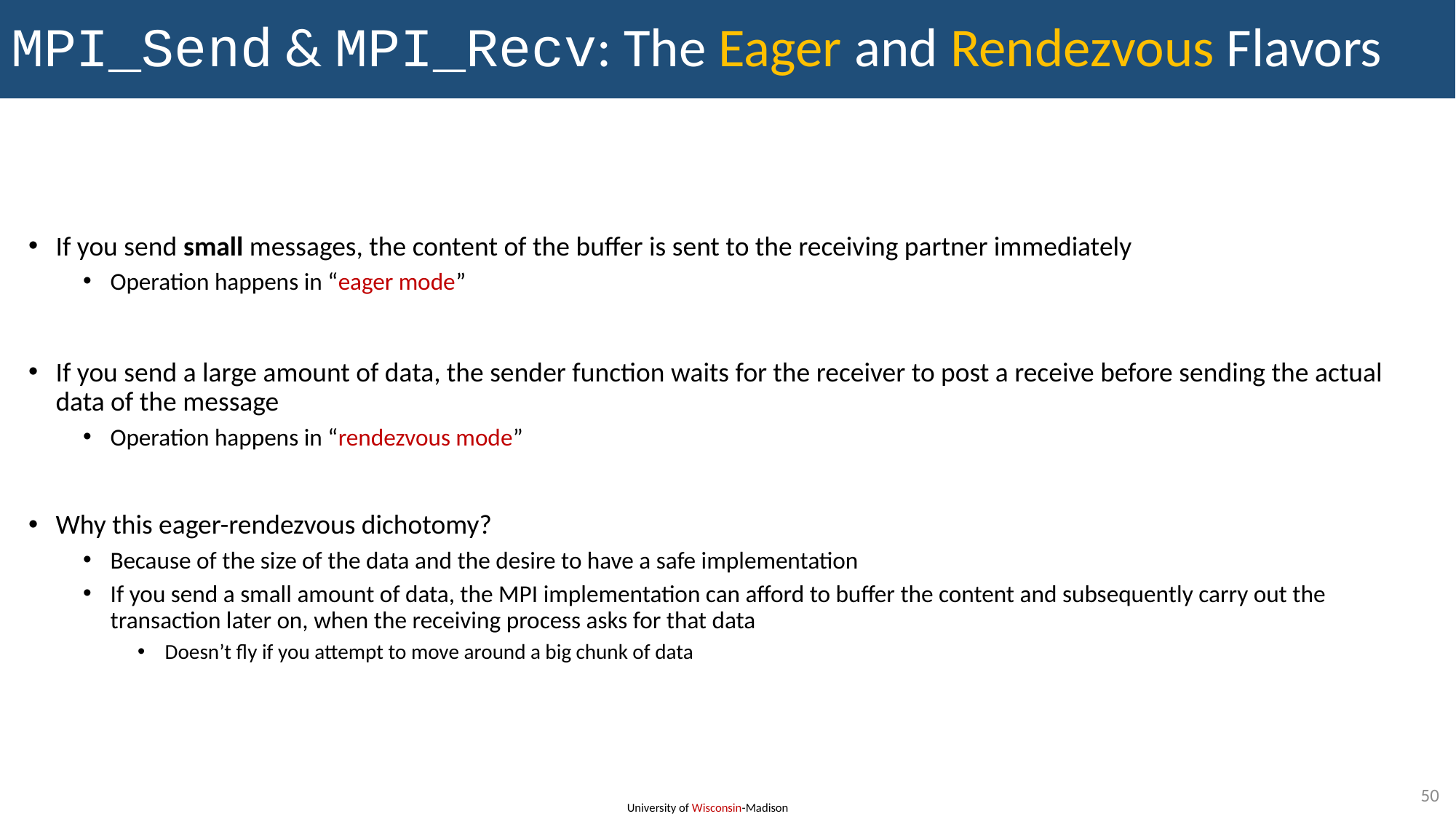

# MPI_Send & MPI_Recv: The Eager and Rendezvous Flavors

If you send small messages, the content of the buffer is sent to the receiving partner immediately
Operation happens in “eager mode”

If you send a large amount of data, the sender function waits for the receiver to post a receive before sending the actual data of the message
Operation happens in “rendezvous mode”

Why this eager-rendezvous dichotomy?
Because of the size of the data and the desire to have a safe implementation
If you send a small amount of data, the MPI implementation can afford to buffer the content and subsequently carry out the transaction later on, when the receiving process asks for that data
Doesn’t fly if you attempt to move around a big chunk of data

50